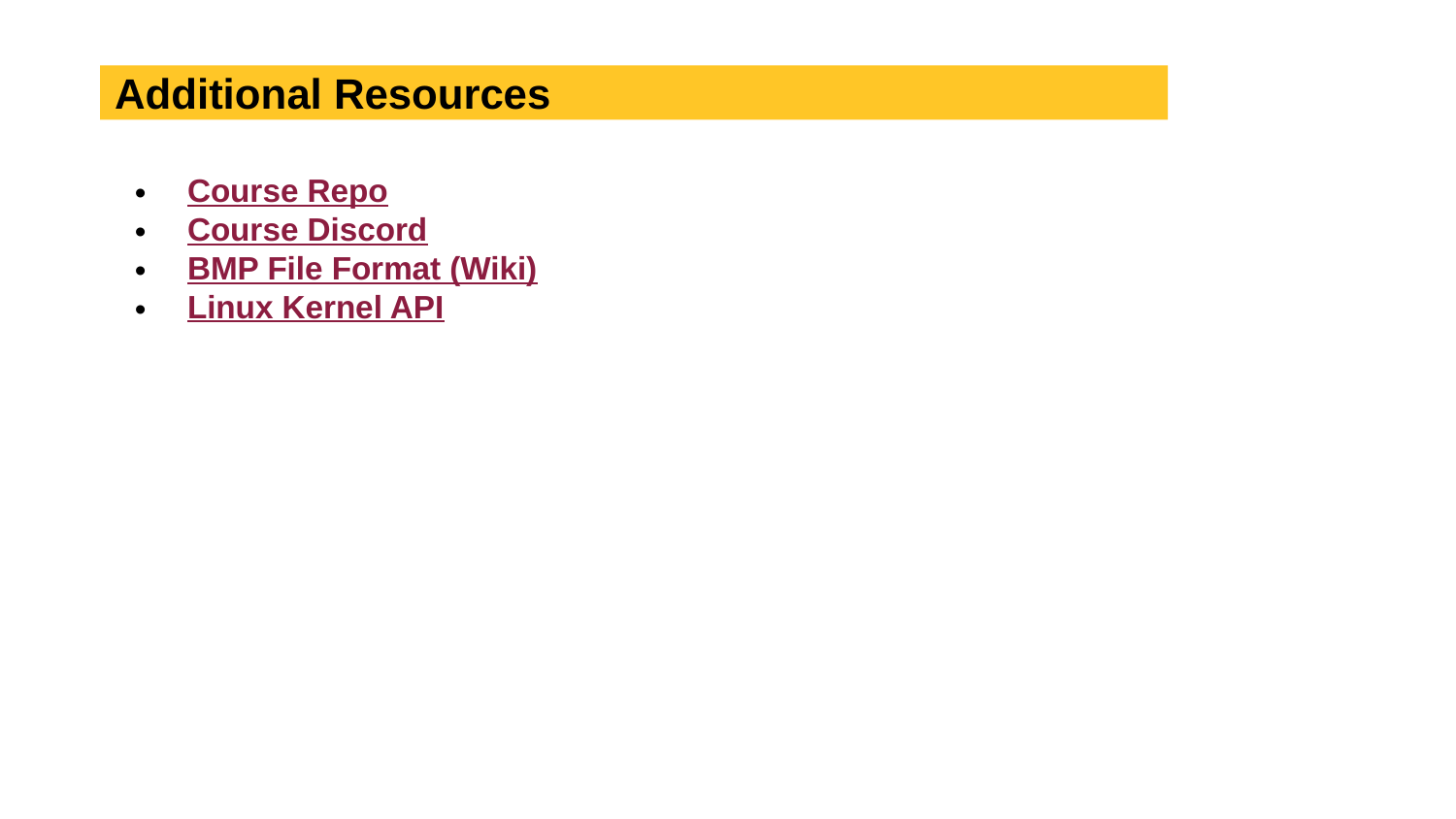

# Additional Resources
Course Repo
Course Discord
BMP File Format (Wiki)
Linux Kernel API